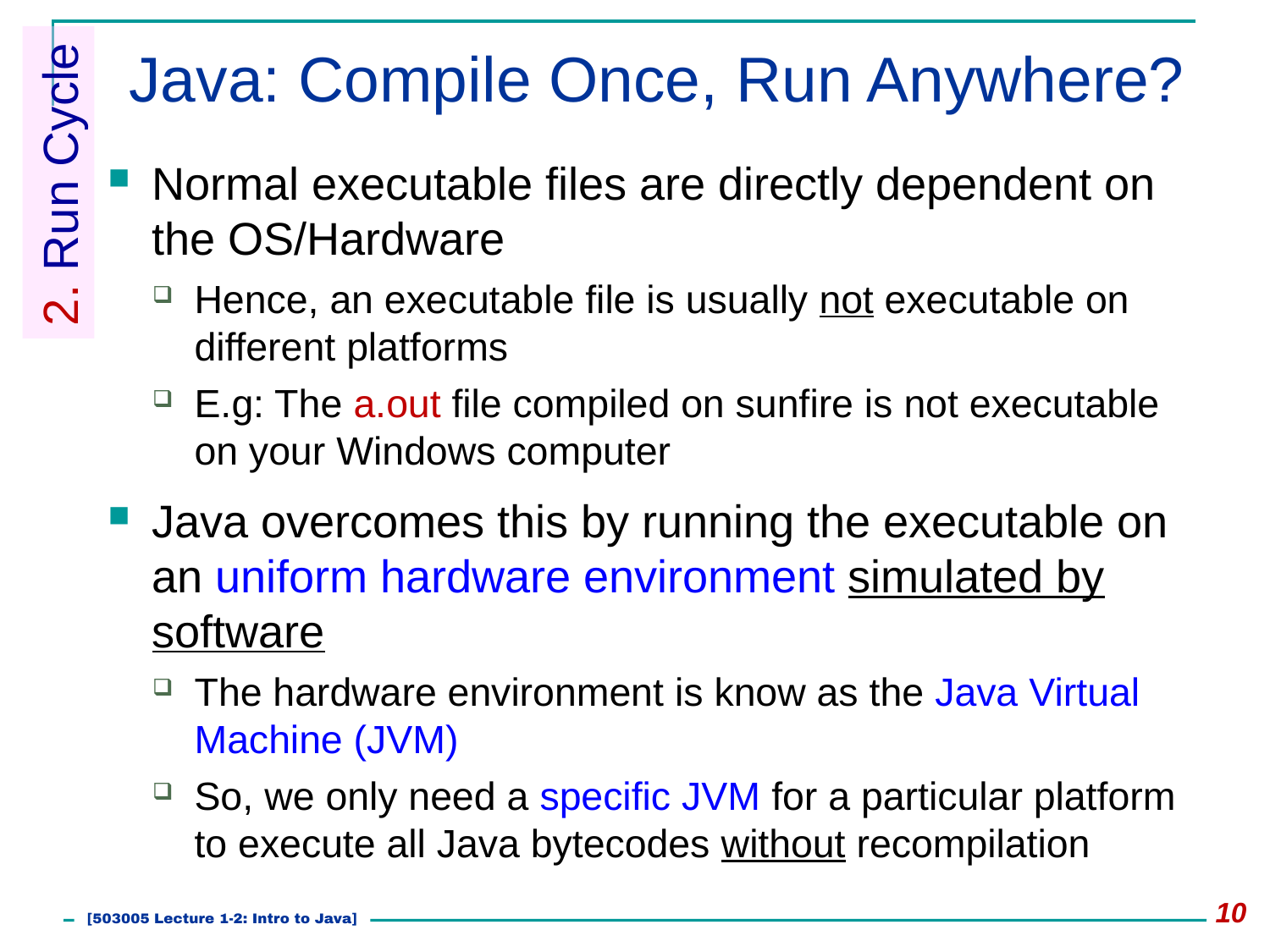

# Java: Compile Once, Run Anywhere?
2. Run Cycle
Normal executable files are directly dependent on the OS/Hardware
Hence, an executable file is usually not executable on different platforms
E.g: The a.out file compiled on sunfire is not executable on your Windows computer
Java overcomes this by running the executable on an uniform hardware environment simulated by software
The hardware environment is know as the Java Virtual Machine (JVM)
So, we only need a specific JVM for a particular platform to execute all Java bytecodes without recompilation
10
[503005 Lecture 1-2: Intro to Java]